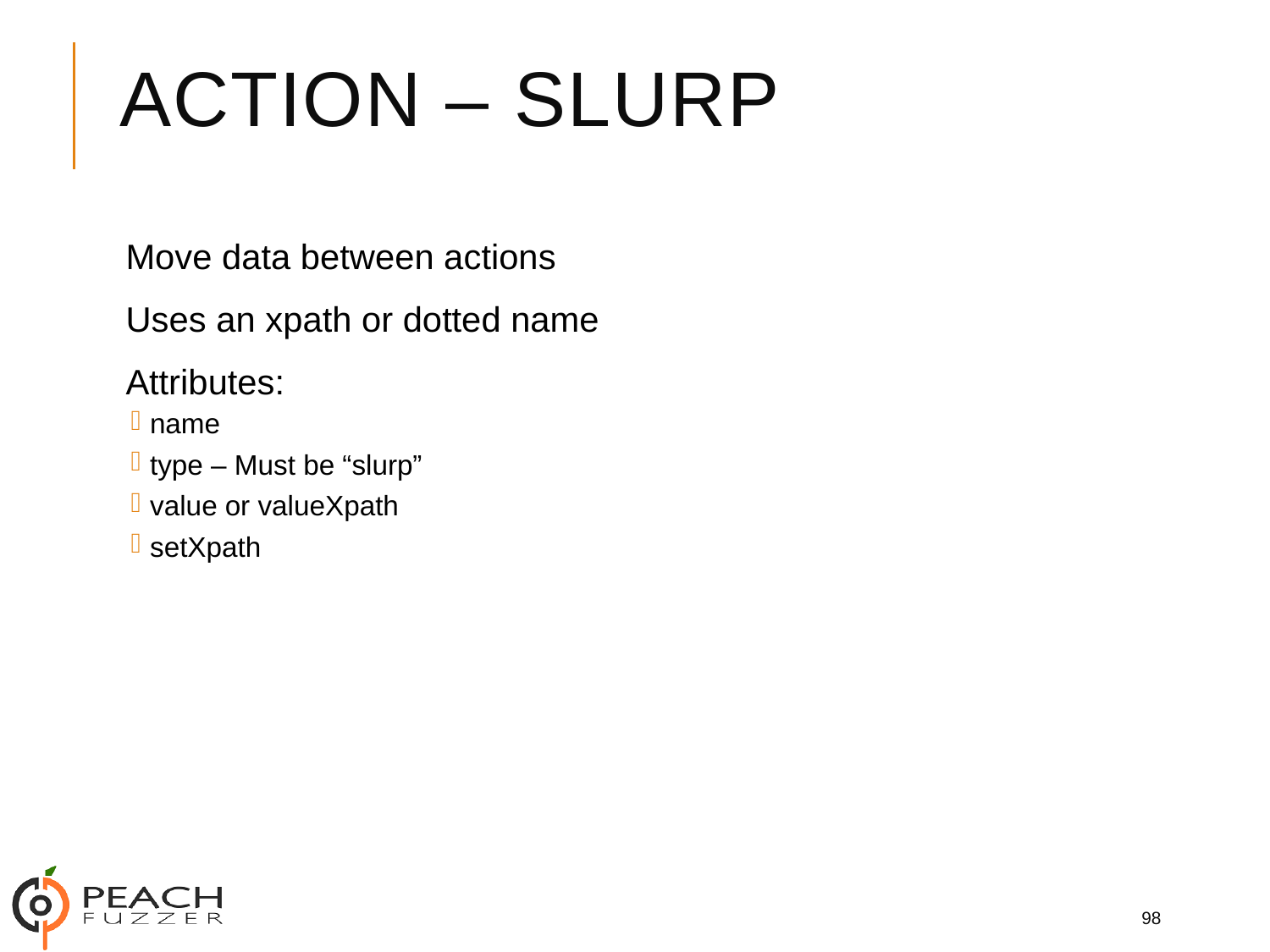

# Action – Slurp
Move data between actions
Uses an xpath or dotted name
Attributes:
name
type – Must be “slurp”
value or valueXpath
setXpath

98